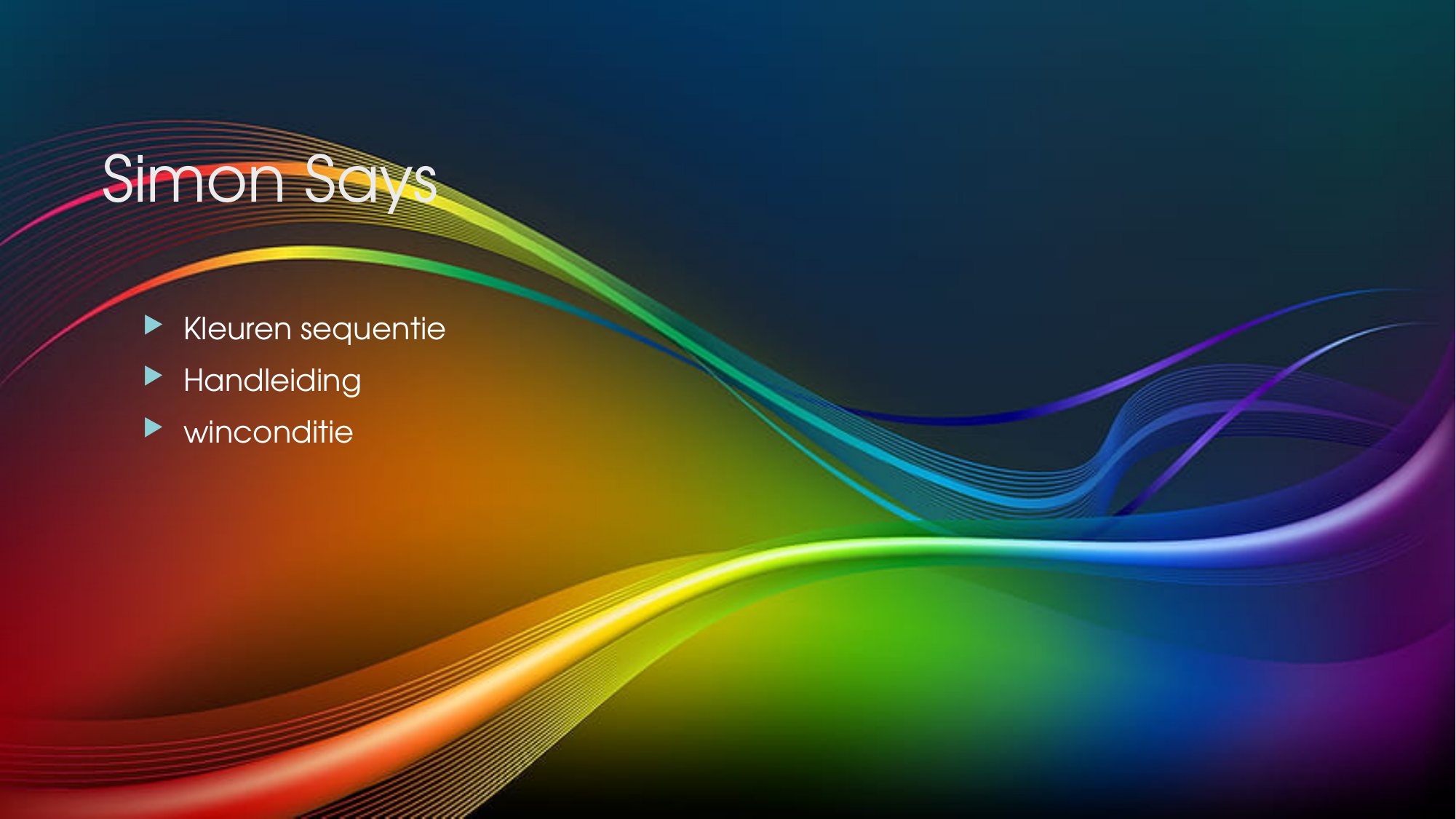

# Simon Says

Kleuren sequentie
Handleiding
winconditie